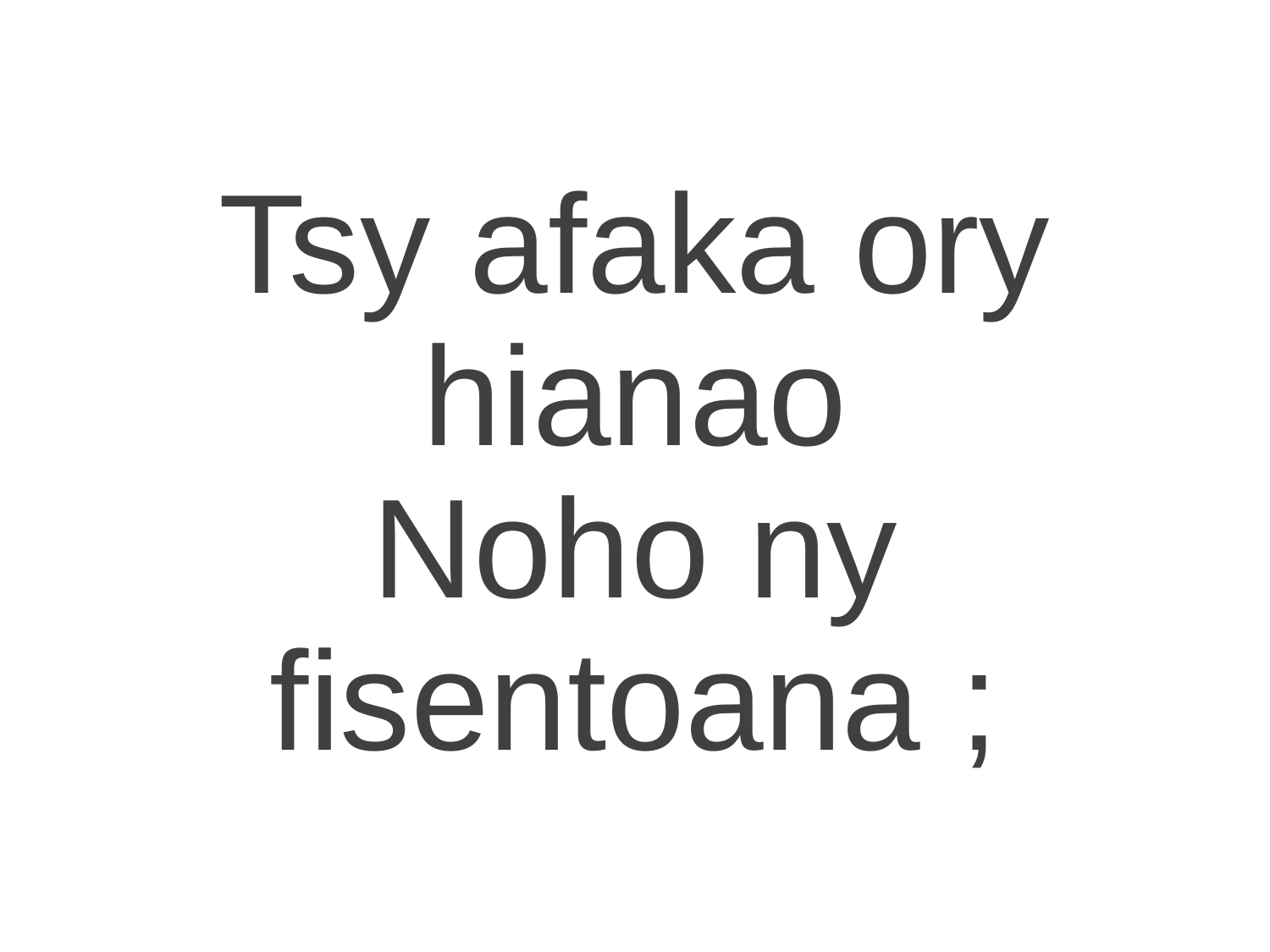

Tsy afaka ory hianao
Noho ny fisentoana ;